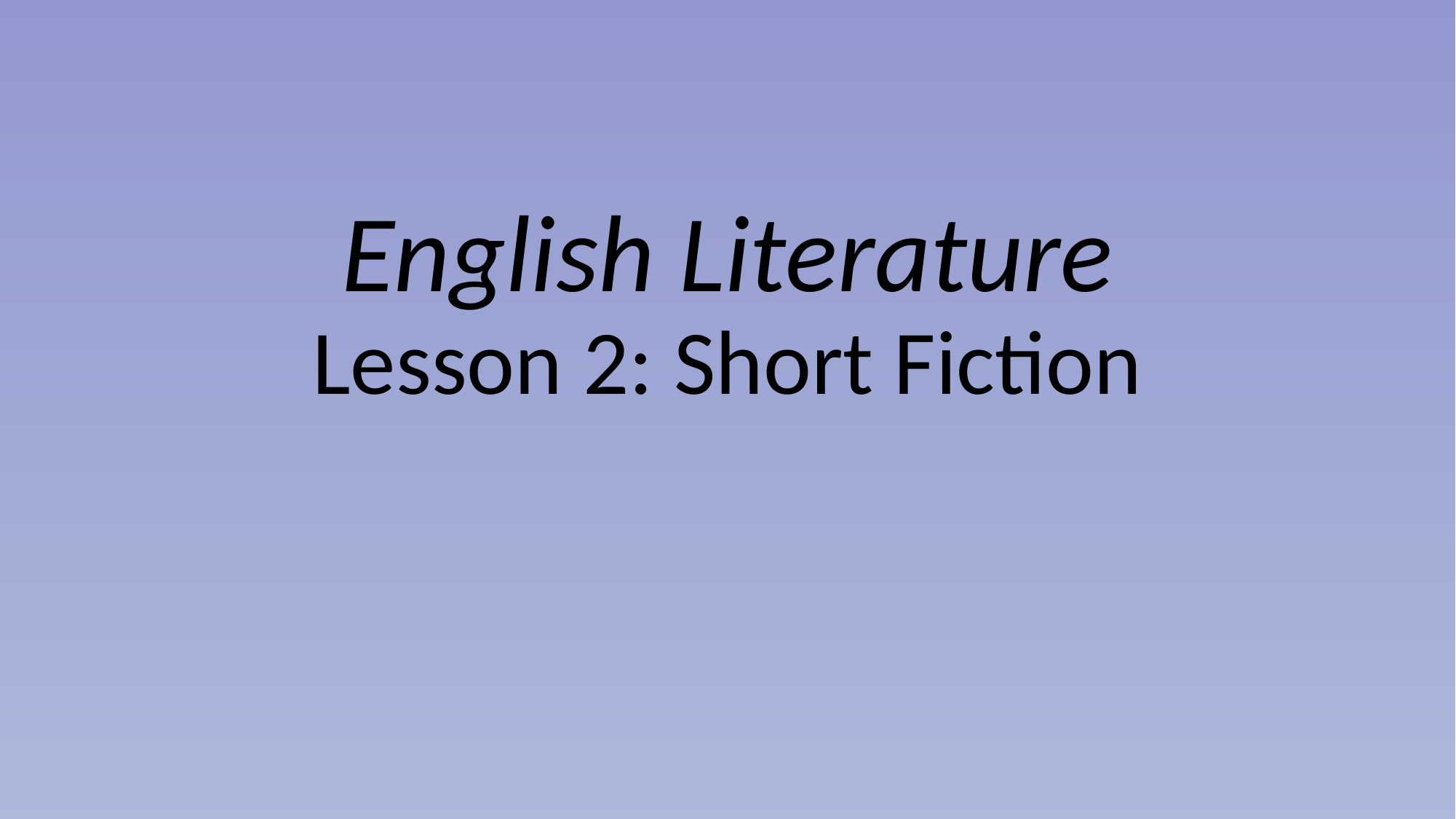

# English Literature Lesson 2: Short Fiction

By Diane Samuels